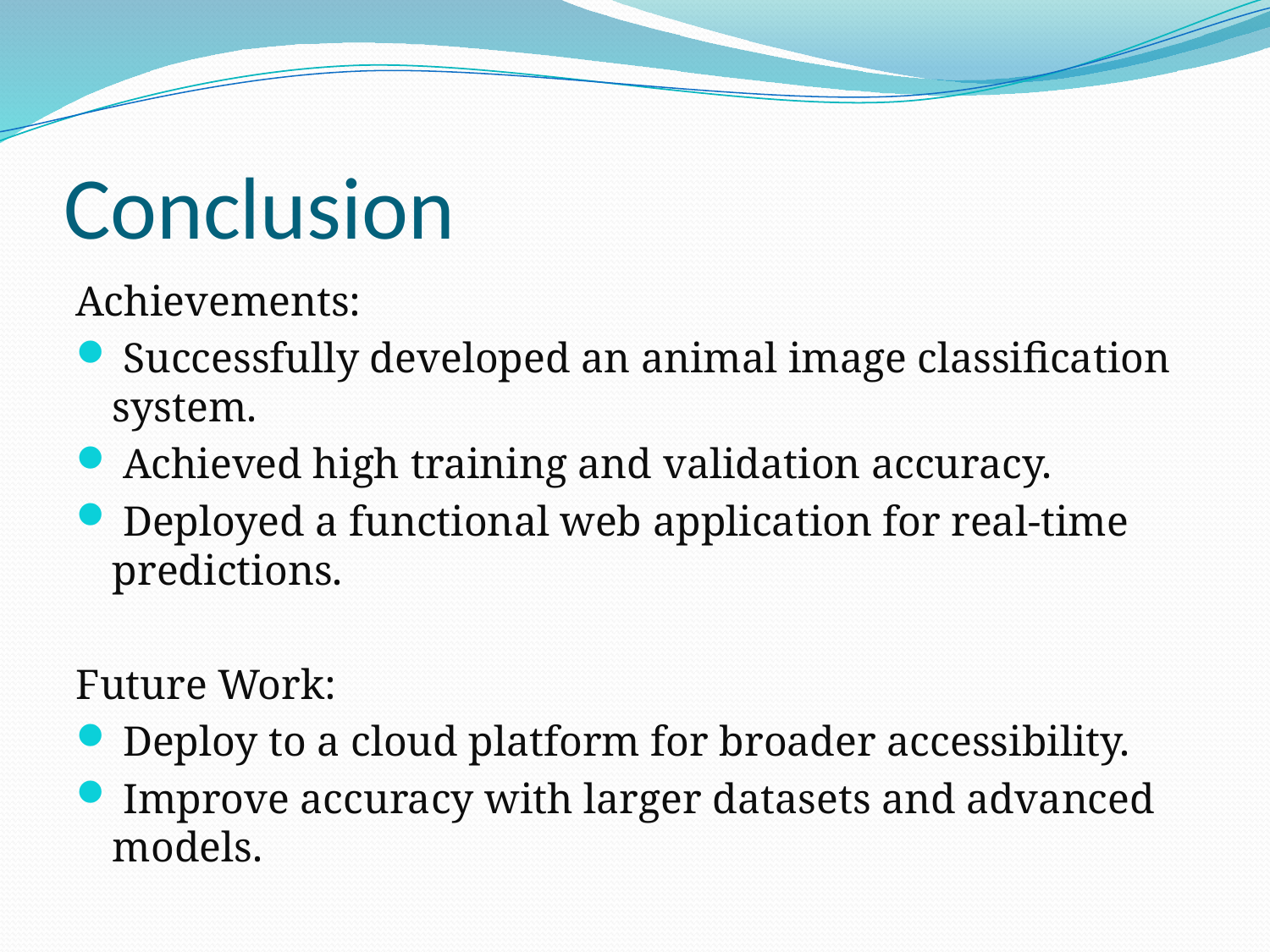

# Conclusion
Achievements:
 Successfully developed an animal image classification system.
 Achieved high training and validation accuracy.
 Deployed a functional web application for real-time predictions.

Future Work:
 Deploy to a cloud platform for broader accessibility.
 Improve accuracy with larger datasets and advanced models.